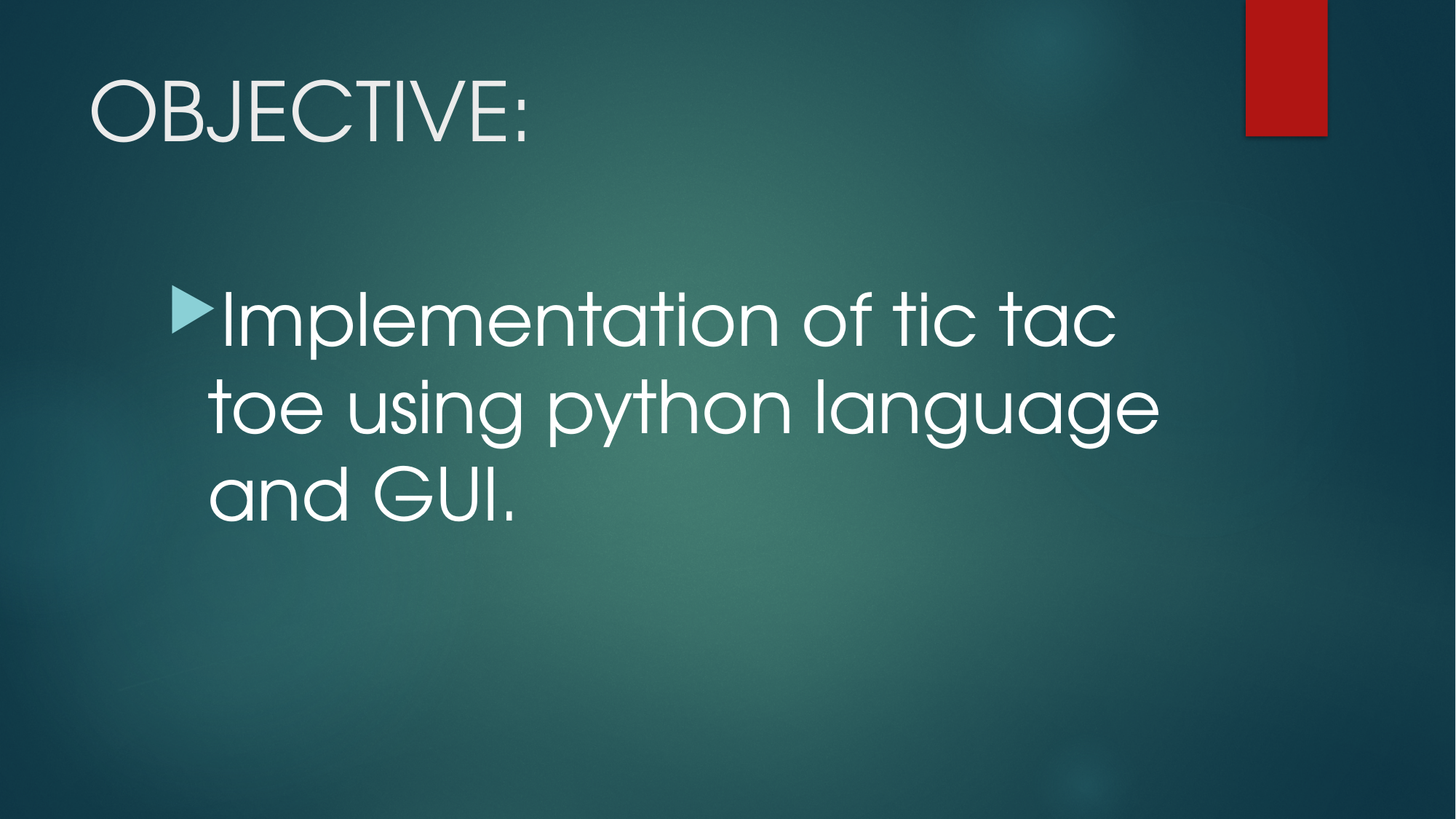

# OBJECTIVE:
Implementation of tic tac toe using python language and GUI.